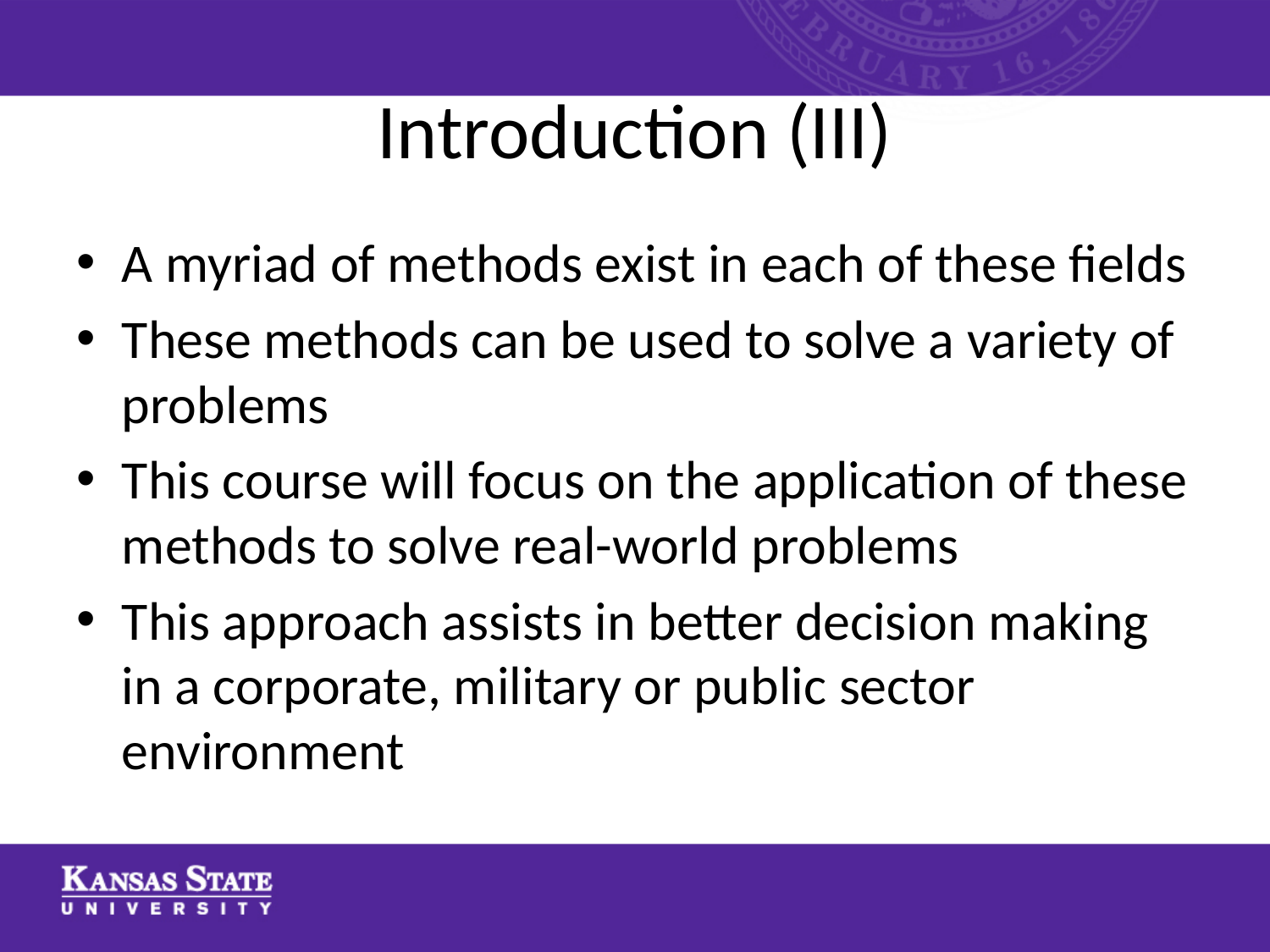

# Introduction (III)
A myriad of methods exist in each of these fields
These methods can be used to solve a variety of problems
This course will focus on the application of these methods to solve real-world problems
This approach assists in better decision making in a corporate, military or public sector environment